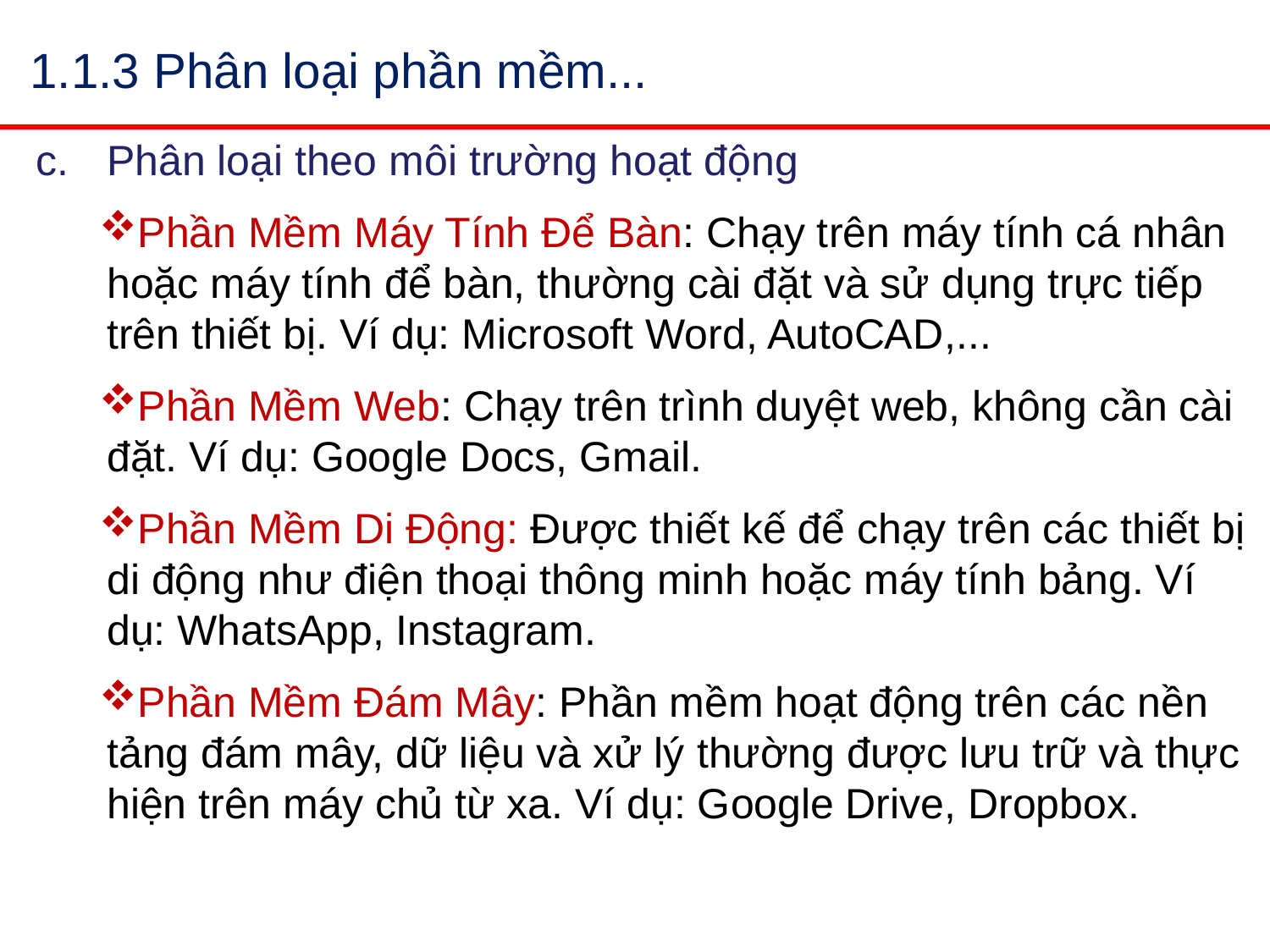

# 1.1.3 Phân loại phần mềm...

Phân loại theo môi trường hoạt động
Phần Mềm Máy Tính Để Bàn: Chạy trên máy tính cá nhân hoặc máy tính để bàn, thường cài đặt và sử dụng trực tiếp trên thiết bị. Ví dụ: Microsoft Word, AutoCAD,...
Phần Mềm Web: Chạy trên trình duyệt web, không cần cài đặt. Ví dụ: Google Docs, Gmail.
Phần Mềm Di Động: Được thiết kế để chạy trên các thiết bị di động như điện thoại thông minh hoặc máy tính bảng. Ví dụ: WhatsApp, Instagram.
Phần Mềm Đám Mây: Phần mềm hoạt động trên các nền tảng đám mây, dữ liệu và xử lý thường được lưu trữ và thực hiện trên máy chủ từ xa. Ví dụ: Google Drive, Dropbox.